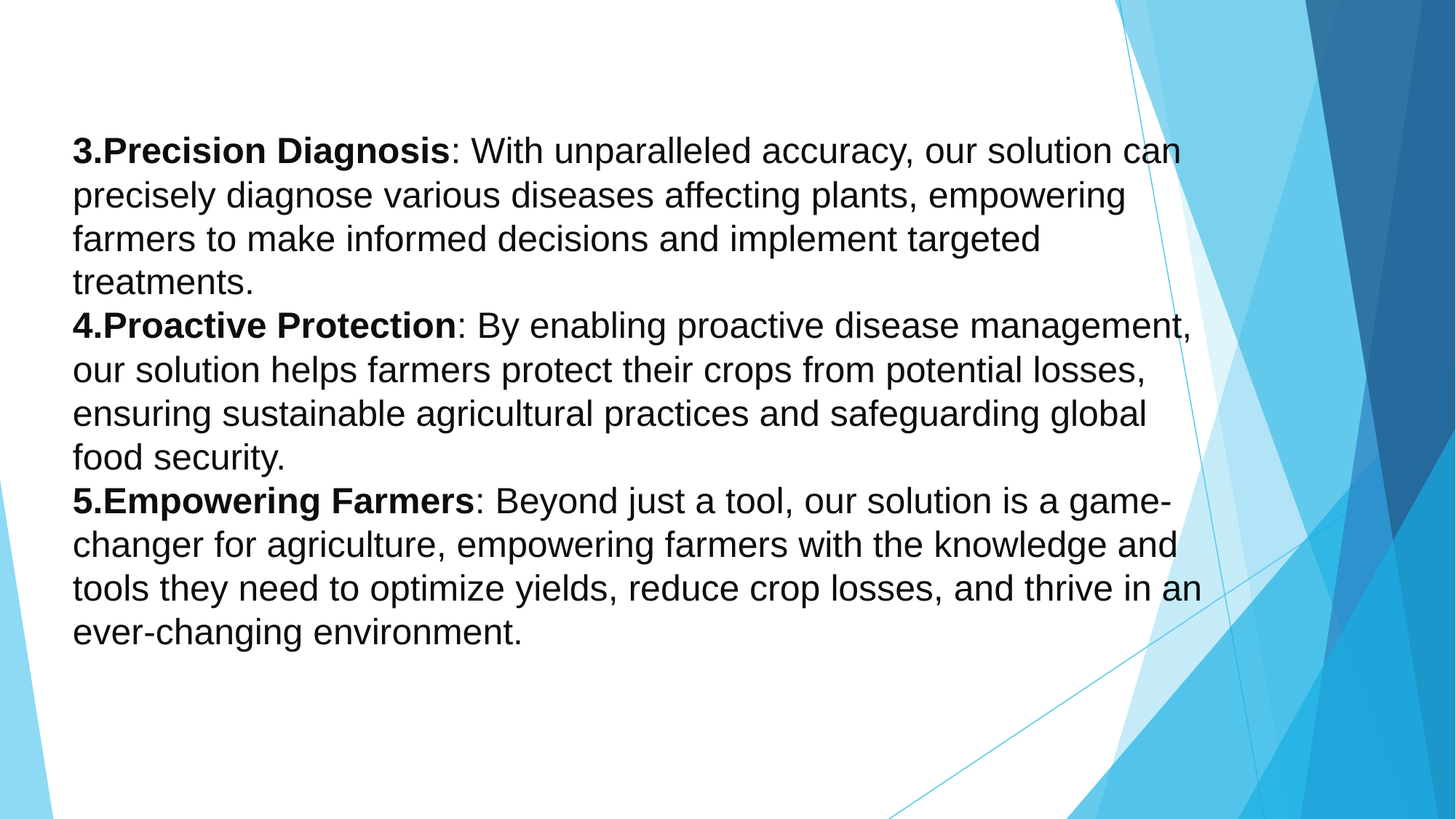

3.Precision Diagnosis: With unparalleled accuracy, our solution can precisely diagnose various diseases affecting plants, empowering farmers to make informed decisions and implement targeted treatments.
4.Proactive Protection: By enabling proactive disease management, our solution helps farmers protect their crops from potential losses, ensuring sustainable agricultural practices and safeguarding global food security.
5.Empowering Farmers: Beyond just a tool, our solution is a game-changer for agriculture, empowering farmers with the knowledge and tools they need to optimize yields, reduce crop losses, and thrive in an ever-changing environment.